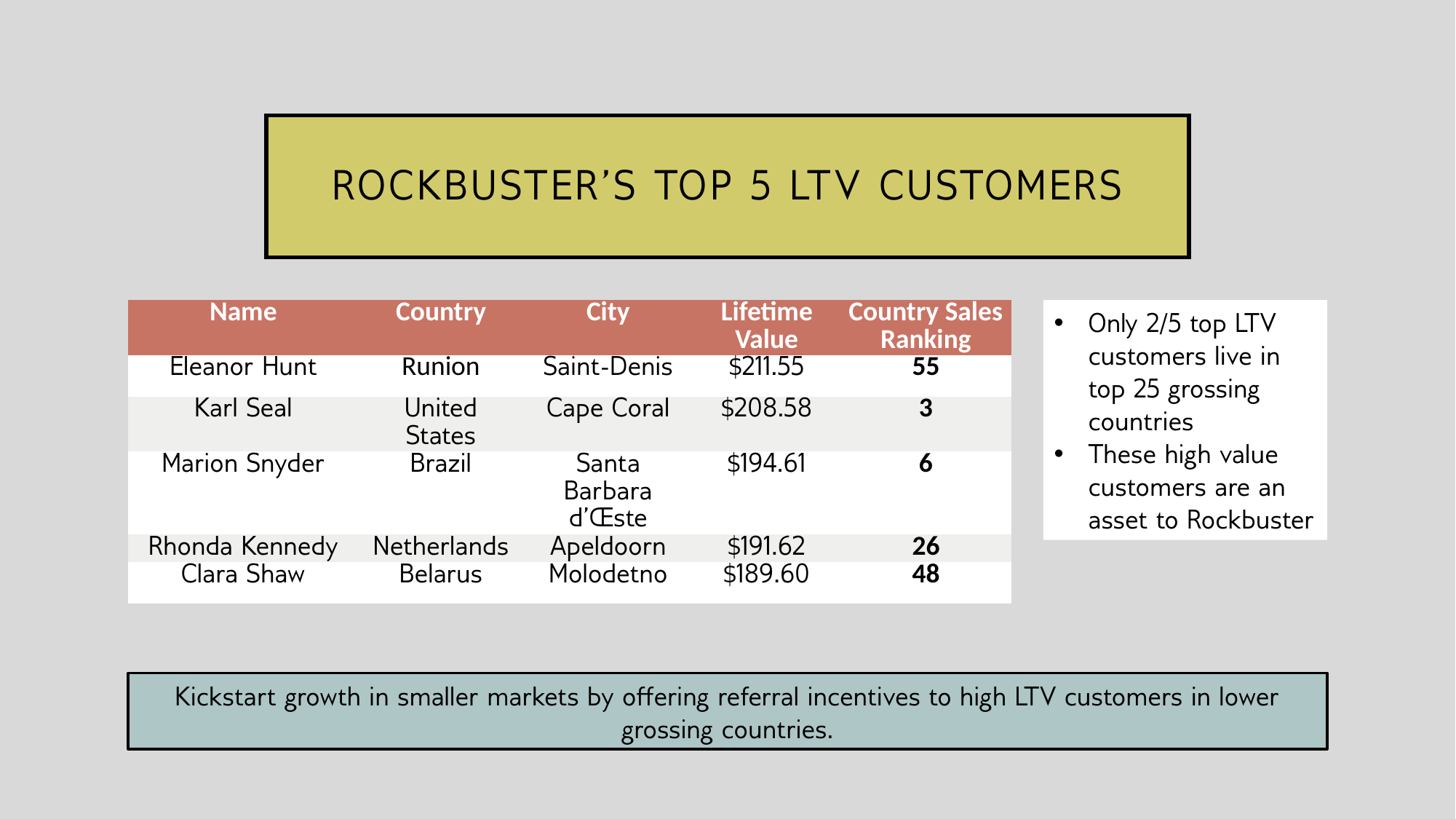

# Rockbuster’s top 5 ltv customers
| Name | Country | City | Lifetime Value | Country Sales Ranking |
| --- | --- | --- | --- | --- |
| Eleanor Hunt | Runion | Saint-Denis | $211.55 | 55 |
| Karl Seal | United States | Cape Coral | $208.58 | 3 |
| Marion Snyder | Brazil | Santa Barbara d’Oeste | $194.61 | 6 |
| Rhonda Kennedy | Netherlands | Apeldoorn | $191.62 | 26 |
| Clara Shaw | Belarus | Molodetno | $189.60 | 48 |
Only 2/5 top LTV customers live in top 25 grossing countries
These high value customers are an asset to Rockbuster
Kickstart growth in smaller markets by offering referral incentives to high LTV customers in lower grossing countries.